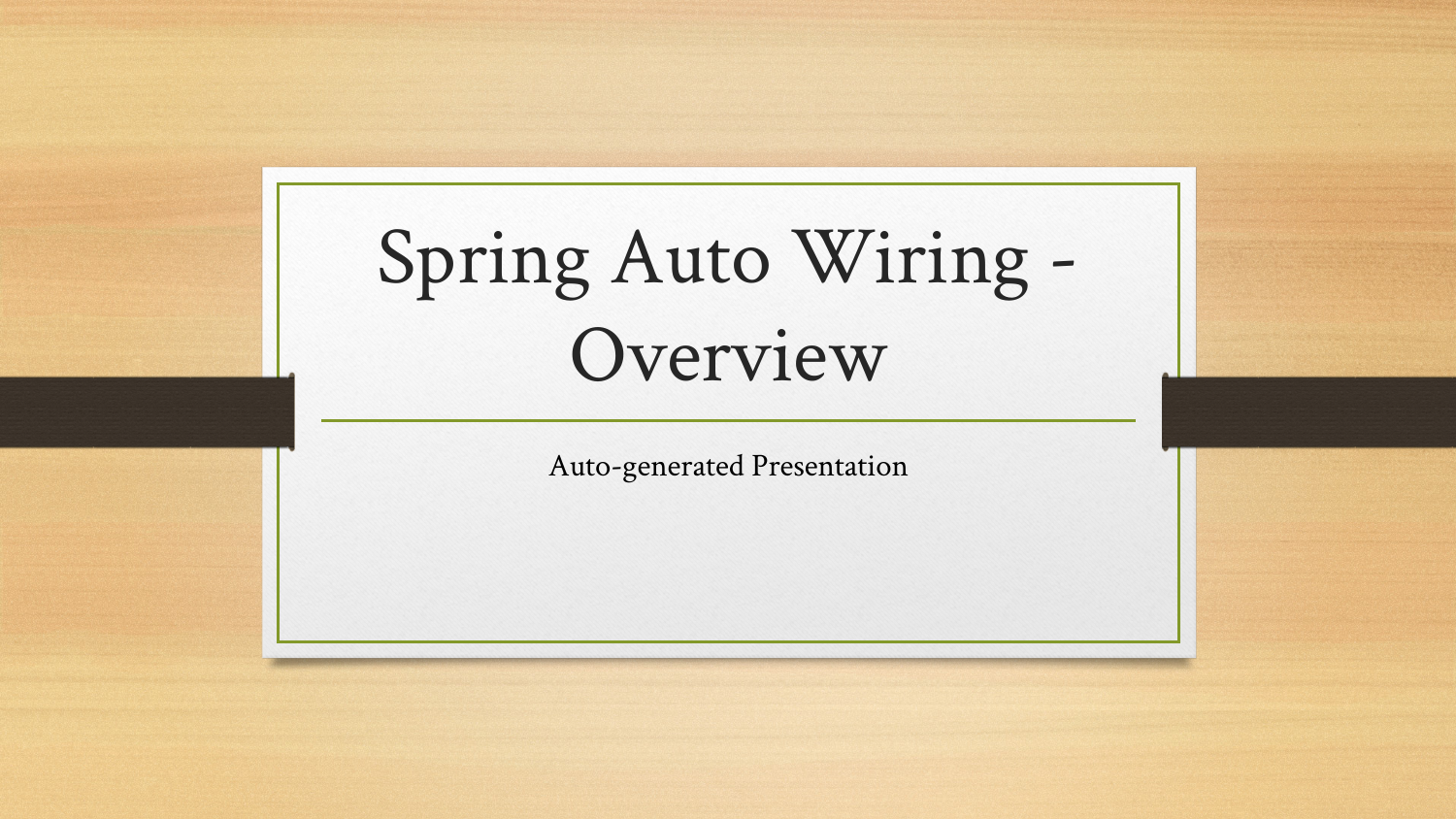

# Spring Auto Wiring - Overview
Auto-generated Presentation